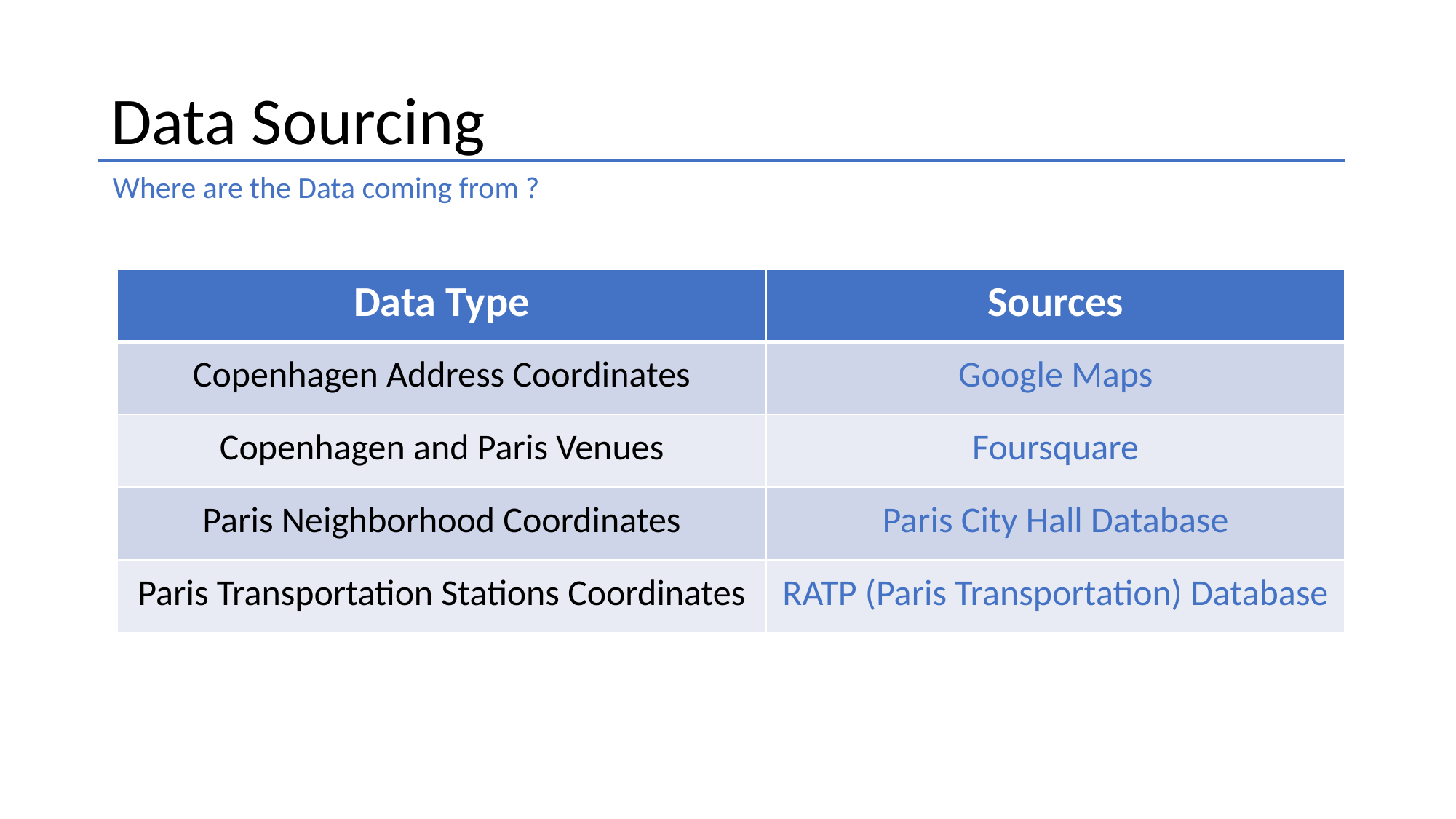

# Data Sourcing
Where are the Data coming from ?
| Data Type | Sources |
| --- | --- |
| Copenhagen Address Coordinates | Google Maps |
| Copenhagen and Paris Venues | Foursquare |
| Paris Neighborhood Coordinates | Paris City Hall Database |
| Paris Transportation Stations Coordinates | RATP (Paris Transportation) Database |